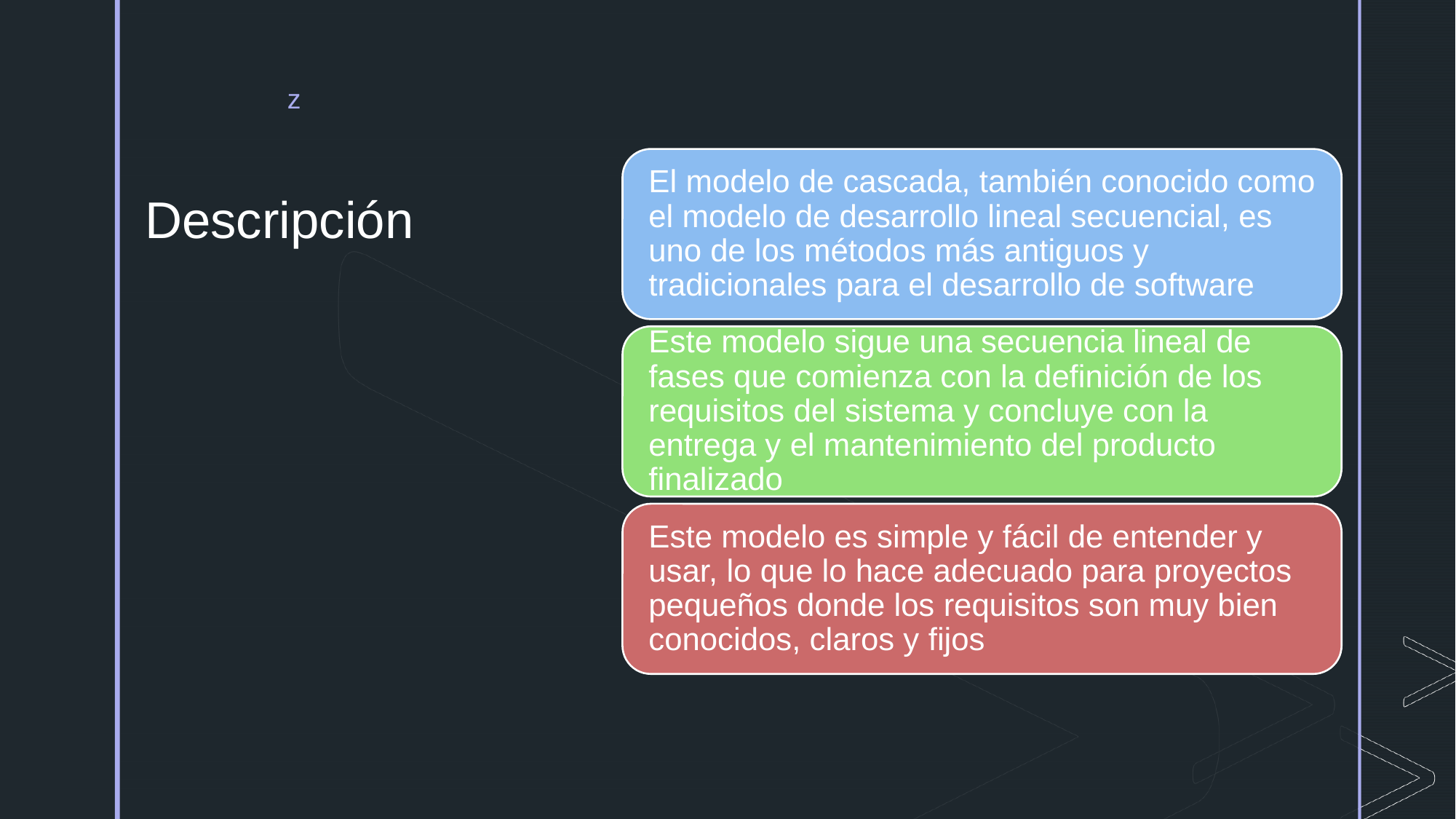

El modelo de cascada, también conocido como el modelo de desarrollo lineal secuencial, es uno de los métodos más antiguos y tradicionales para el desarrollo de software
Este modelo sigue una secuencia lineal de fases que comienza con la definición de los requisitos del sistema y concluye con la entrega y el mantenimiento del producto finalizado
Este modelo es simple y fácil de entender y usar, lo que lo hace adecuado para proyectos pequeños donde los requisitos son muy bien conocidos, claros y fijos
# Descripción